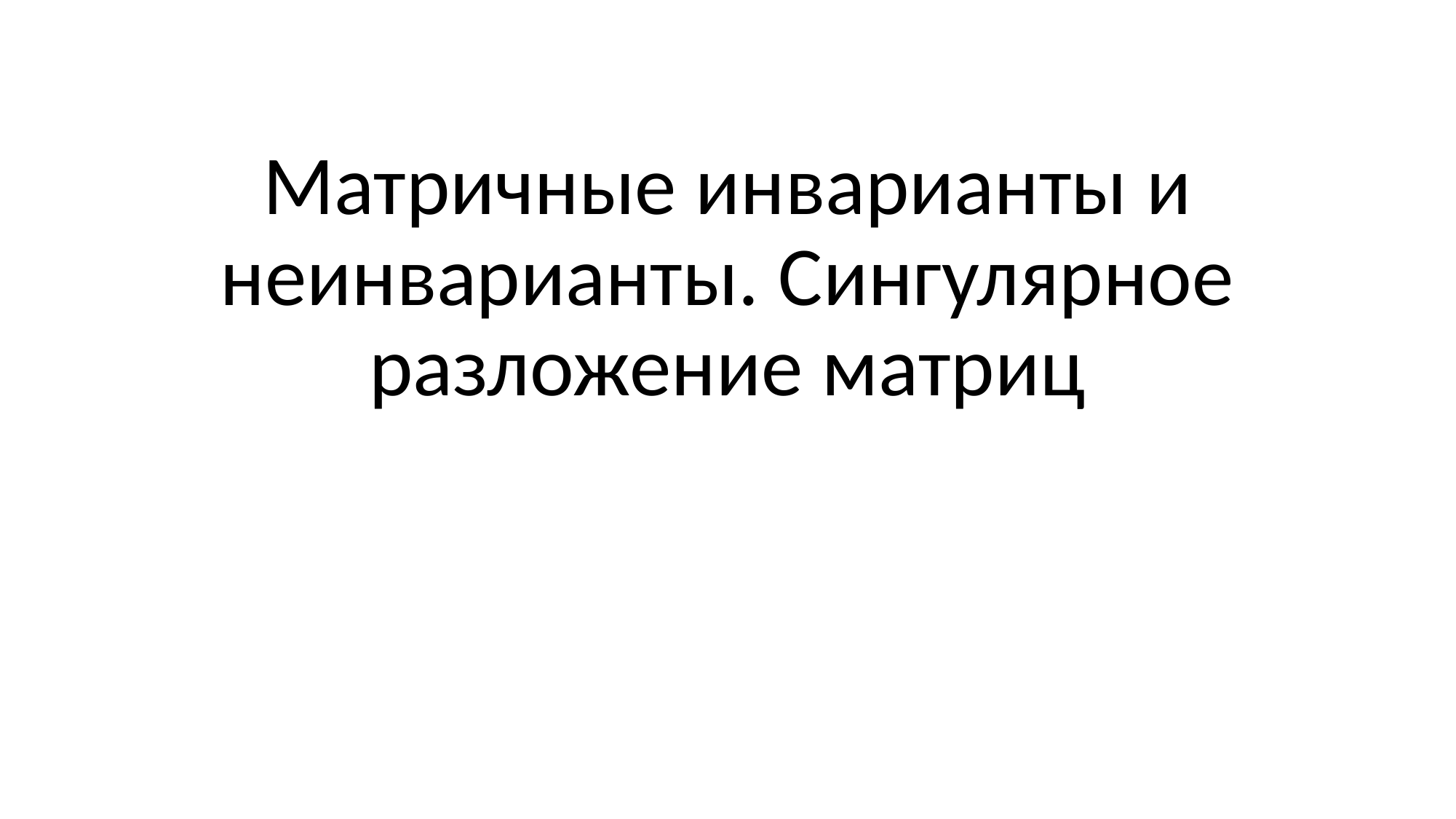

# Матричные инварианты и неинварианты. Сингулярное разложение матриц